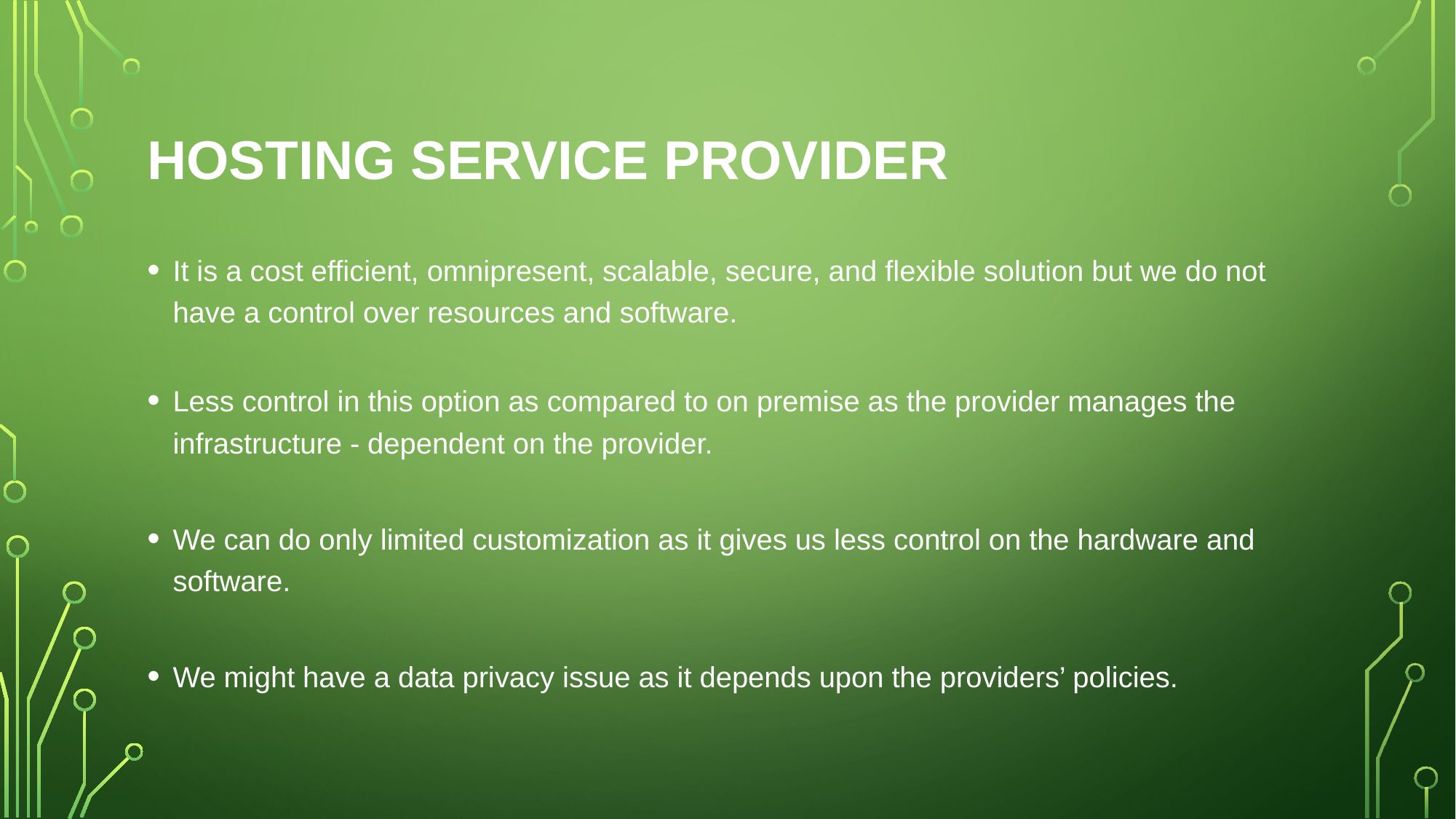

# Hosting Service Provider
It is a cost efficient, omnipresent, scalable, secure, and flexible solution but we do not have a control over resources and software.
Less control in this option as compared to on premise as the provider manages the infrastructure - dependent on the provider.
We can do only limited customization as it gives us less control on the hardware and software.
We might have a data privacy issue as it depends upon the providers’ policies.